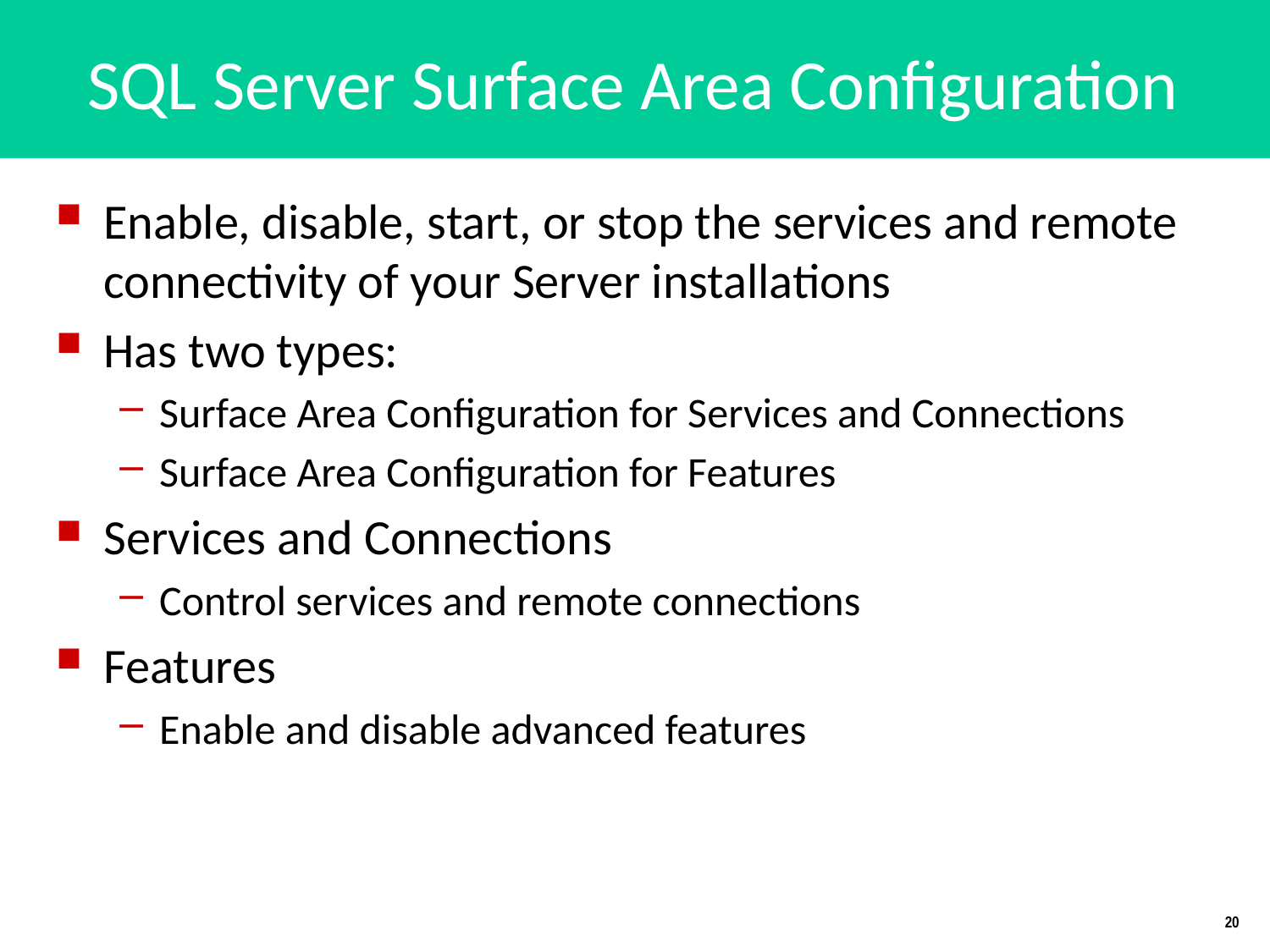

# SQL Server Surface Area Configuration
Enable, disable, start, or stop the services and remote connectivity of your Server installations
Has two types:
Surface Area Configuration for Services and Connections
Surface Area Configuration for Features
Services and Connections
Control services and remote connections
Features
Enable and disable advanced features